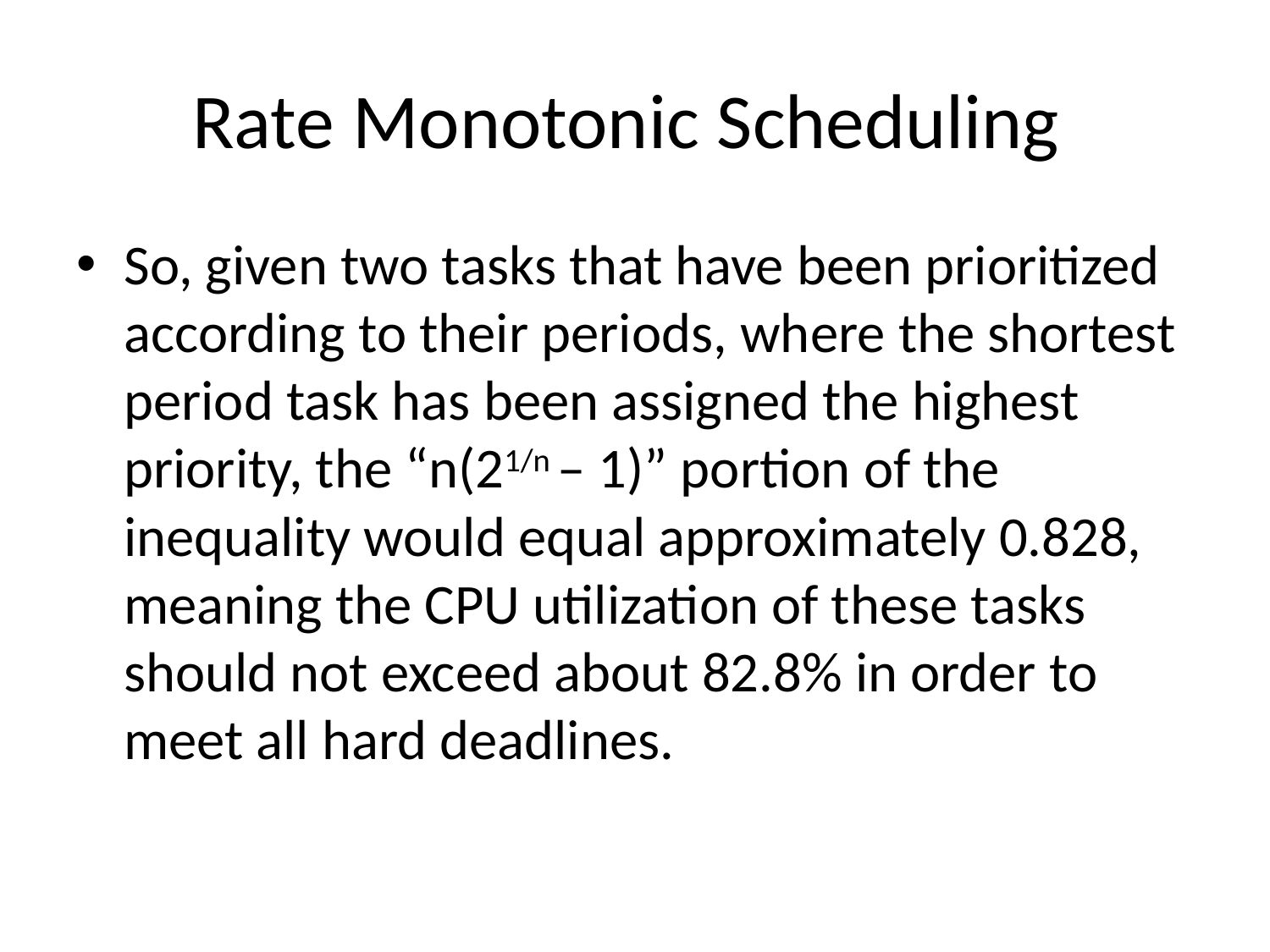

# Rate Monotonic Scheduling
So, given two tasks that have been prioritized according to their periods, where the shortest period task has been assigned the highest priority, the “n(21/n – 1)” portion of the inequality would equal approximately 0.828, meaning the CPU utilization of these tasks should not exceed about 82.8% in order to meet all hard deadlines.